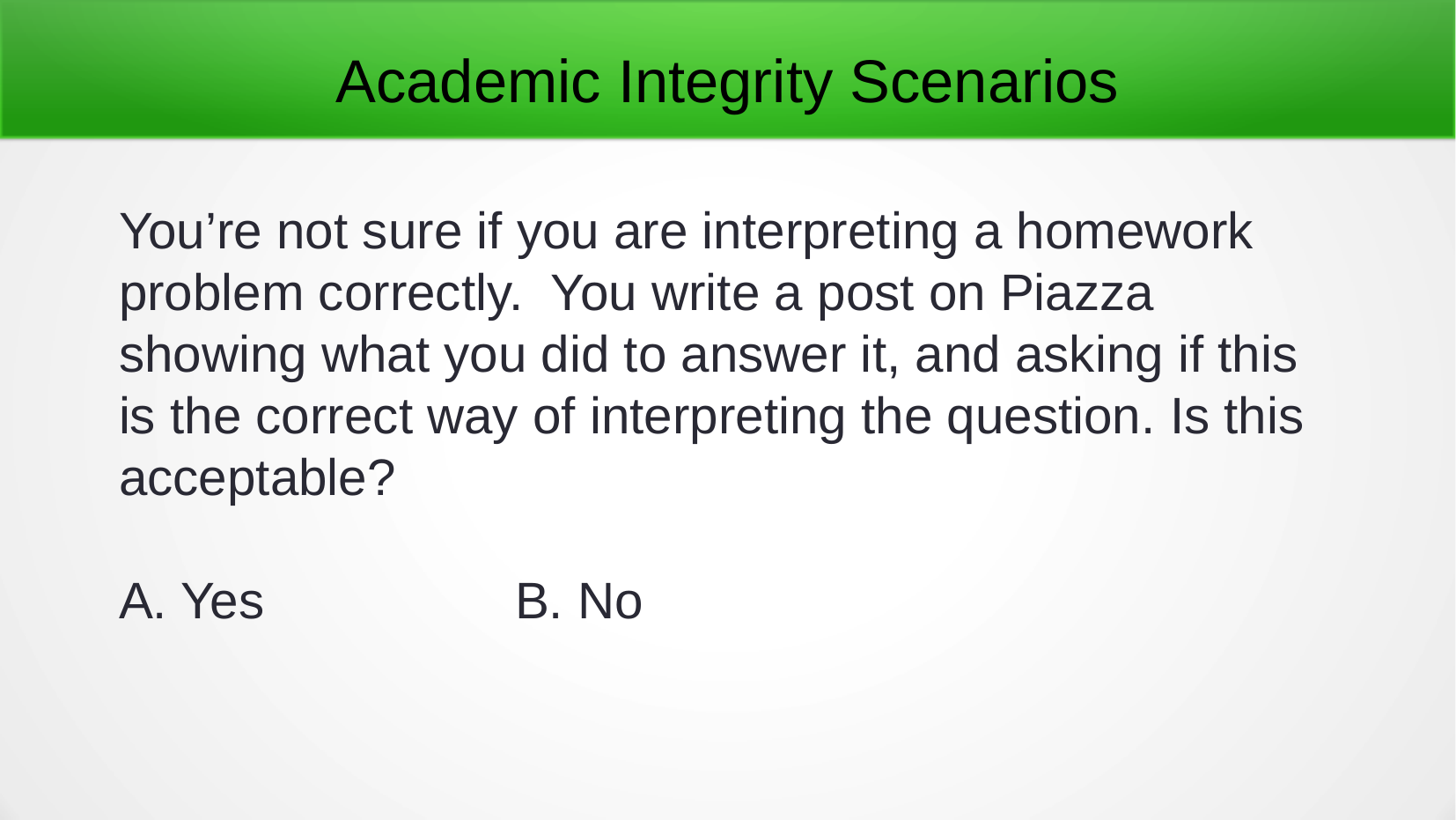

Academic Integrity Scenarios
You’re not sure if you are interpreting a homework problem correctly.  You write a post on Piazza showing what you did to answer it, and asking if this is the correct way of interpreting the question. Is this acceptable?

A. Yes		B. No